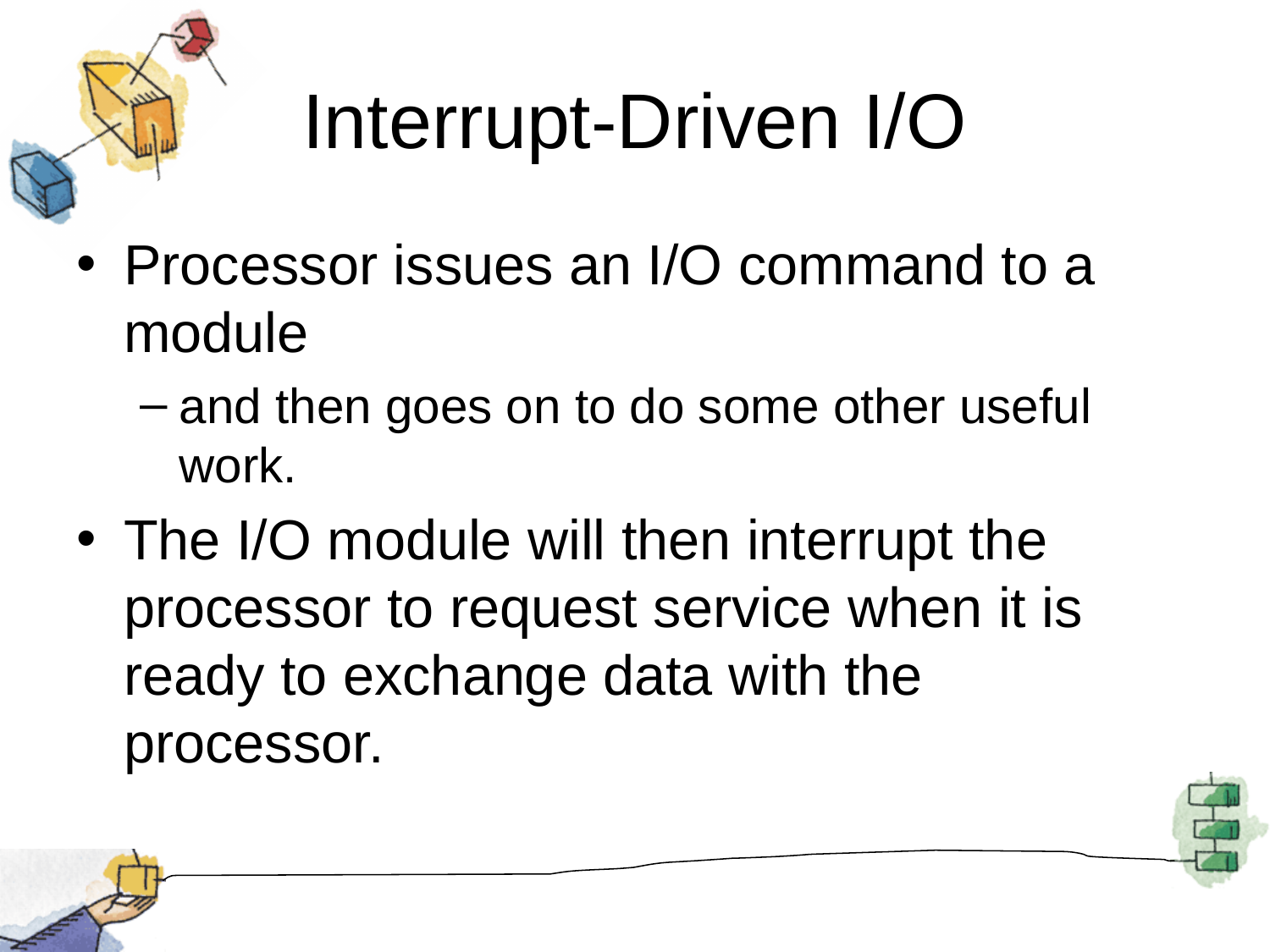

# Interrupt-Driven I/O
Processor issues an I/O command to a module
and then goes on to do some other useful work.
The I/O module will then interrupt the processor to request service when it is ready to exchange data with the processor.